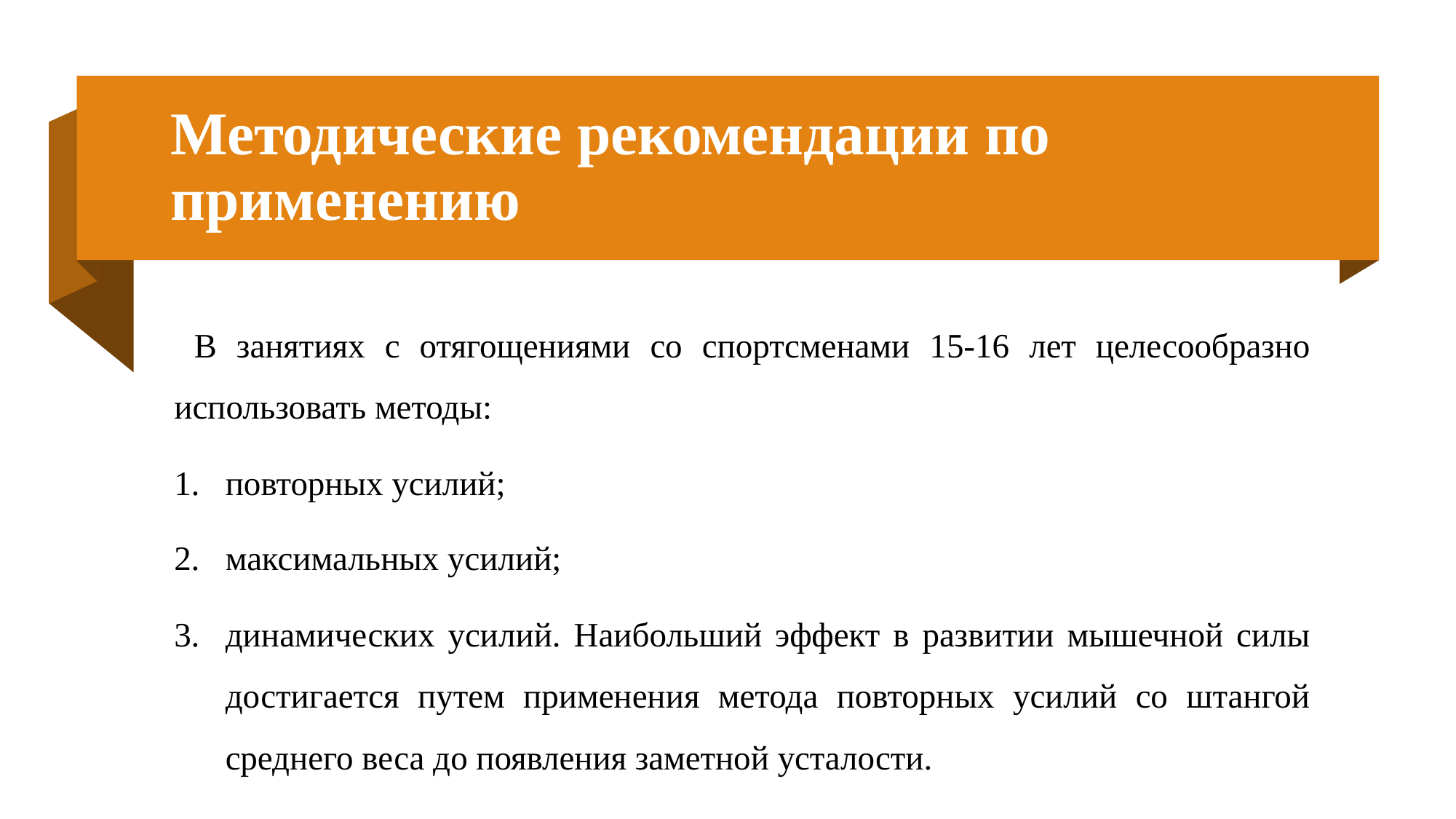

# Методические рекомендации по применению

 В занятиях с отягощениями со спортсменами 15-16 лет целесообразно использовать методы:
повторных усилий;
максимальных усилий;
динамических усилий. Наибольший эффект в развитии мышечной силы достигается путем применения метода повторных усилий со штангой среднего веса до появления заметной усталости.